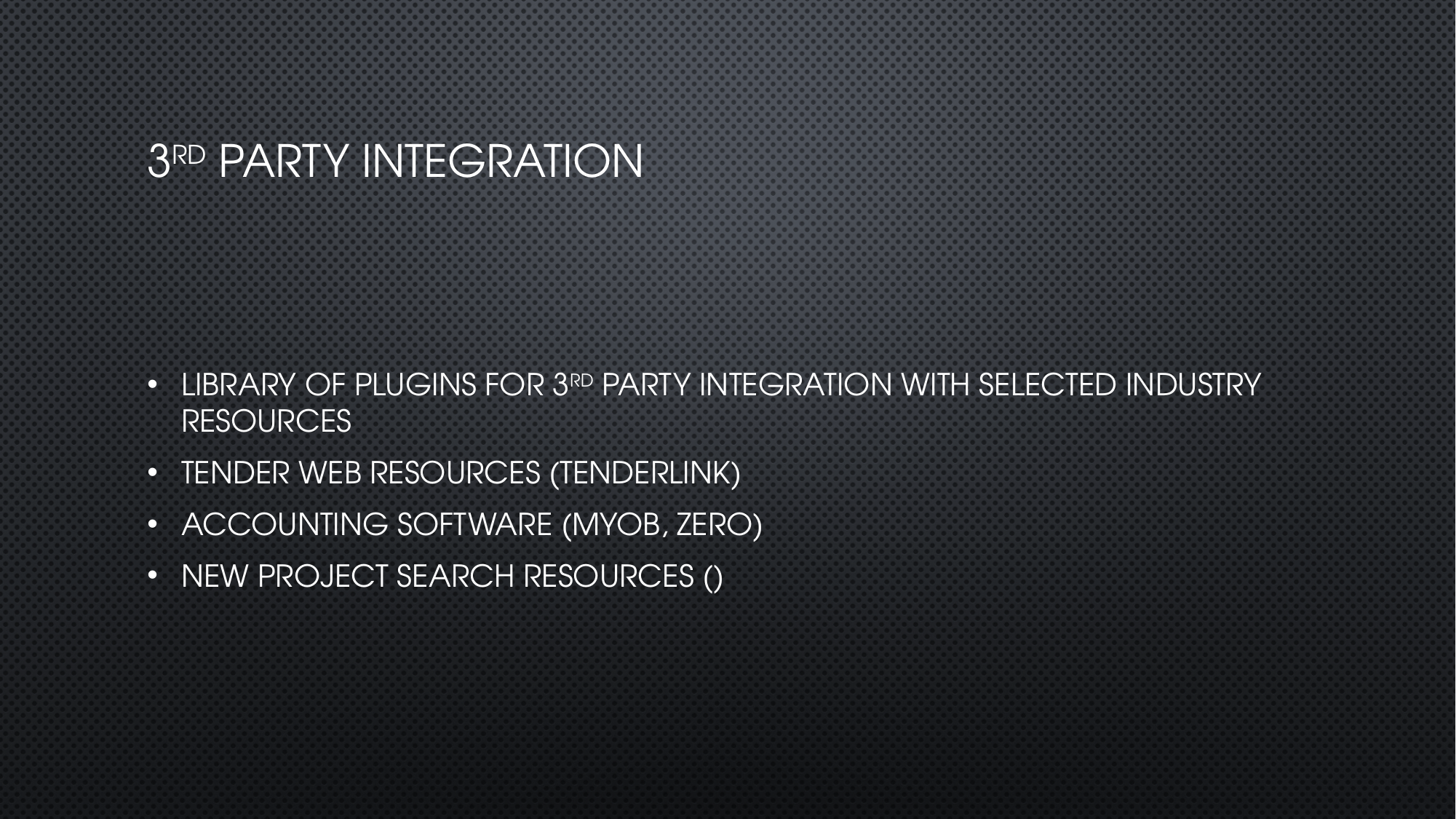

# 3rd party integration
library of plugins for 3rd party integration with selected industry resources
tender web resources (tenderlink)
accounting software (myob, zero)
new project search resources ()